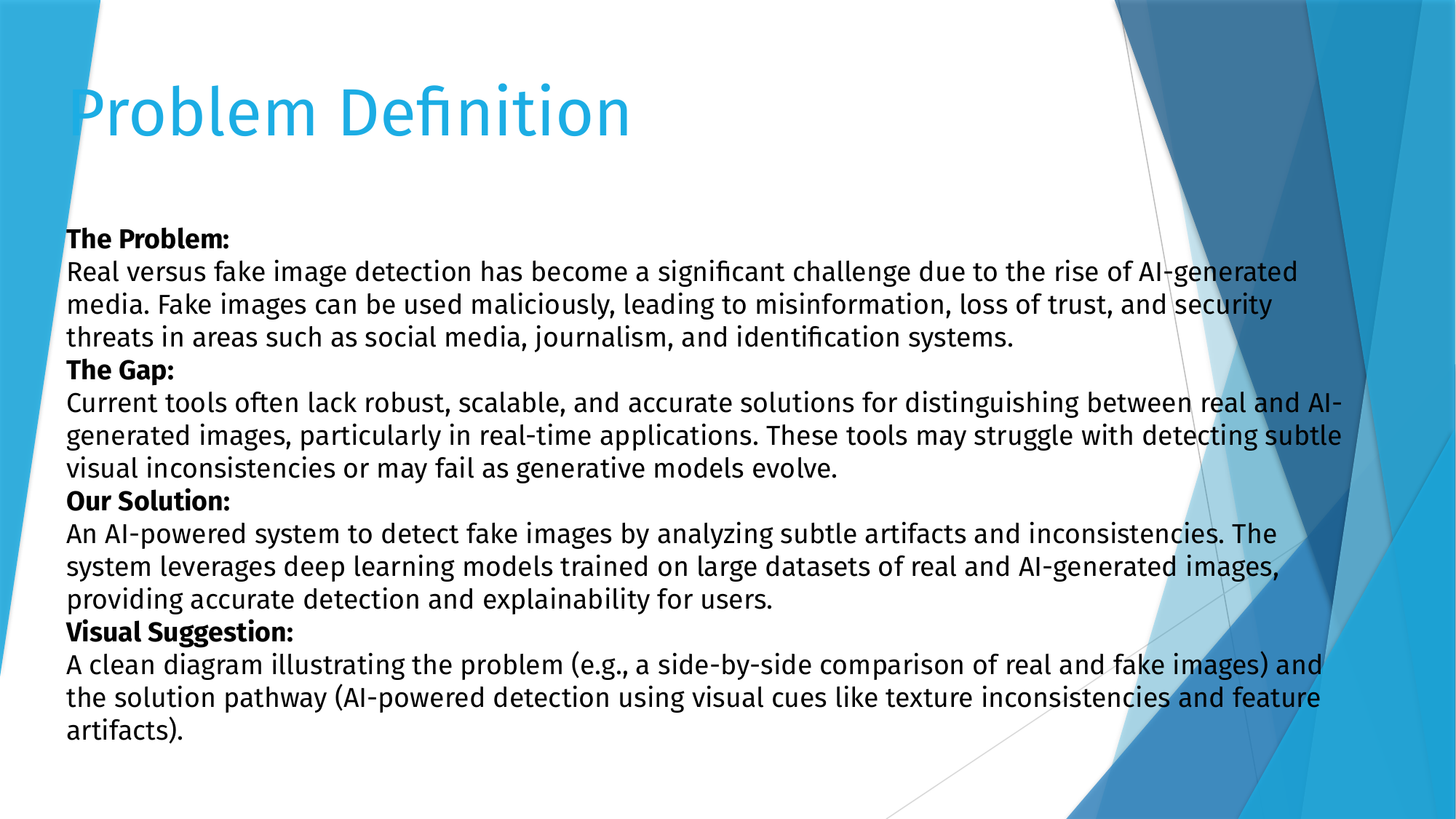

# Problem Definition
The Problem:
Real versus fake image detection has become a significant challenge due to the rise of AI-generated media. Fake images can be used maliciously, leading to misinformation, loss of trust, and security threats in areas such as social media, journalism, and identification systems.
The Gap:
Current tools often lack robust, scalable, and accurate solutions for distinguishing between real and AI-generated images, particularly in real-time applications. These tools may struggle with detecting subtle visual inconsistencies or may fail as generative models evolve.
Our Solution:
An AI-powered system to detect fake images by analyzing subtle artifacts and inconsistencies. The system leverages deep learning models trained on large datasets of real and AI-generated images, providing accurate detection and explainability for users.
Visual Suggestion:
A clean diagram illustrating the problem (e.g., a side-by-side comparison of real and fake images) and the solution pathway (AI-powered detection using visual cues like texture inconsistencies and feature artifacts).